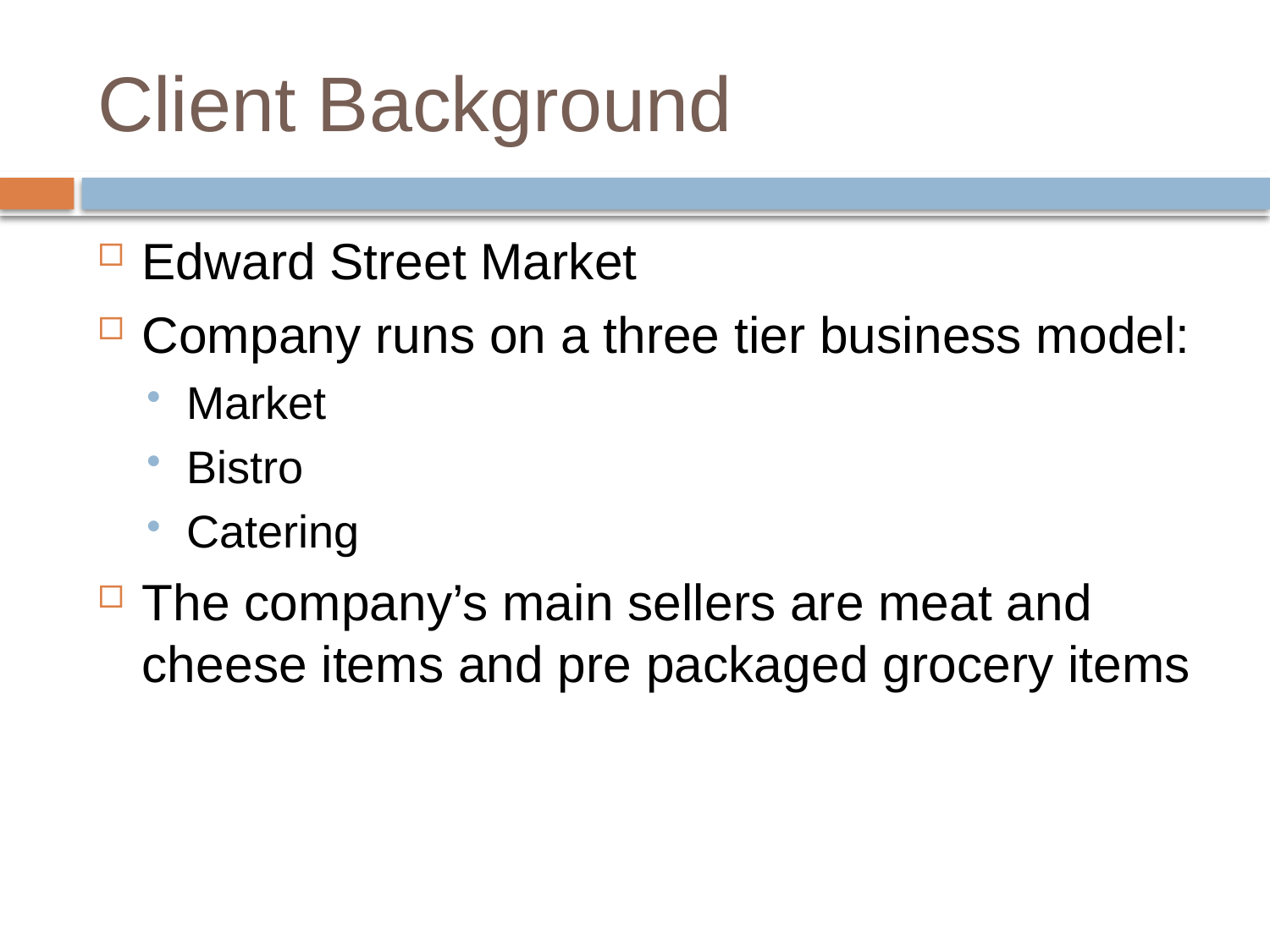

# Client Background
Edward Street Market
Company runs on a three tier business model:
Market
Bistro
Catering
The company’s main sellers are meat and cheese items and pre packaged grocery items